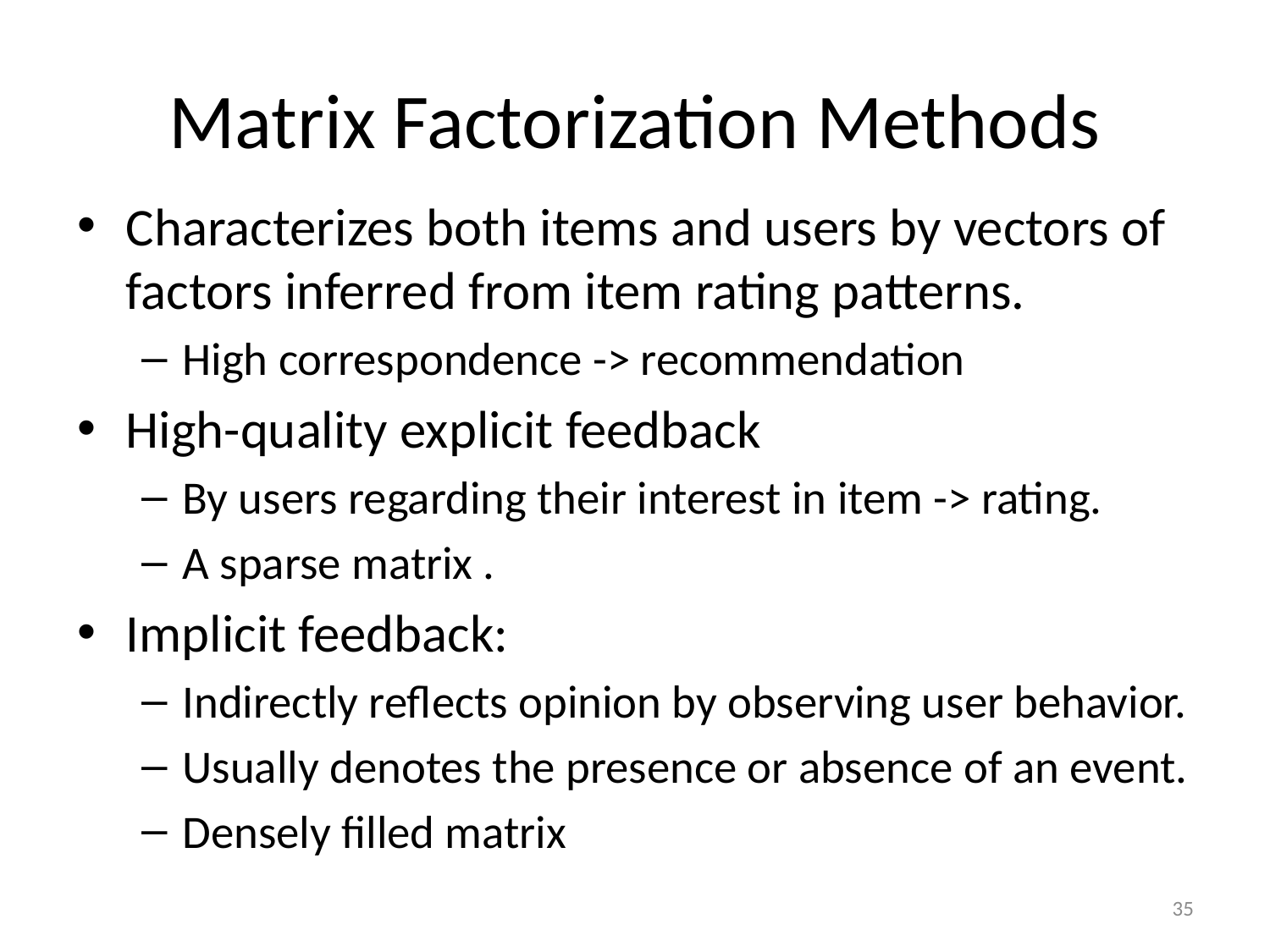

# Matrix Factorization Methods
Characterizes both items and users by vectors of factors inferred from item rating patterns.
High correspondence -> recommendation
High-quality explicit feedback
By users regarding their interest in item -> rating.
A sparse matrix .
Implicit feedback:
Indirectly reflects opinion by observing user behavior.
Usually denotes the presence or absence of an event.
Densely filled matrix

35